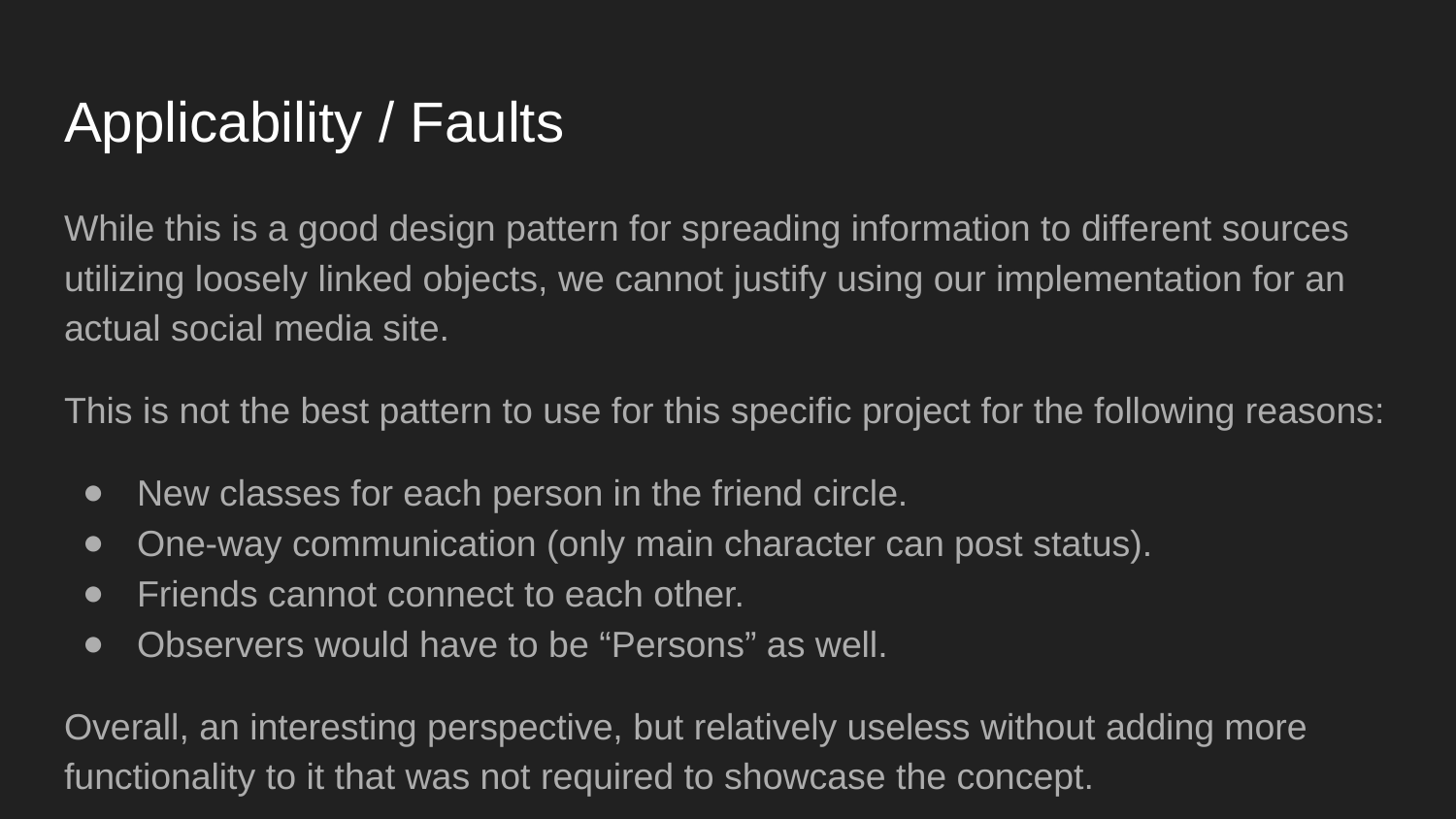

# Applicability / Faults
While this is a good design pattern for spreading information to different sources utilizing loosely linked objects, we cannot justify using our implementation for an actual social media site.
This is not the best pattern to use for this specific project for the following reasons:
New classes for each person in the friend circle.
One-way communication (only main character can post status).
Friends cannot connect to each other.
Observers would have to be “Persons” as well.
Overall, an interesting perspective, but relatively useless without adding more functionality to it that was not required to showcase the concept.